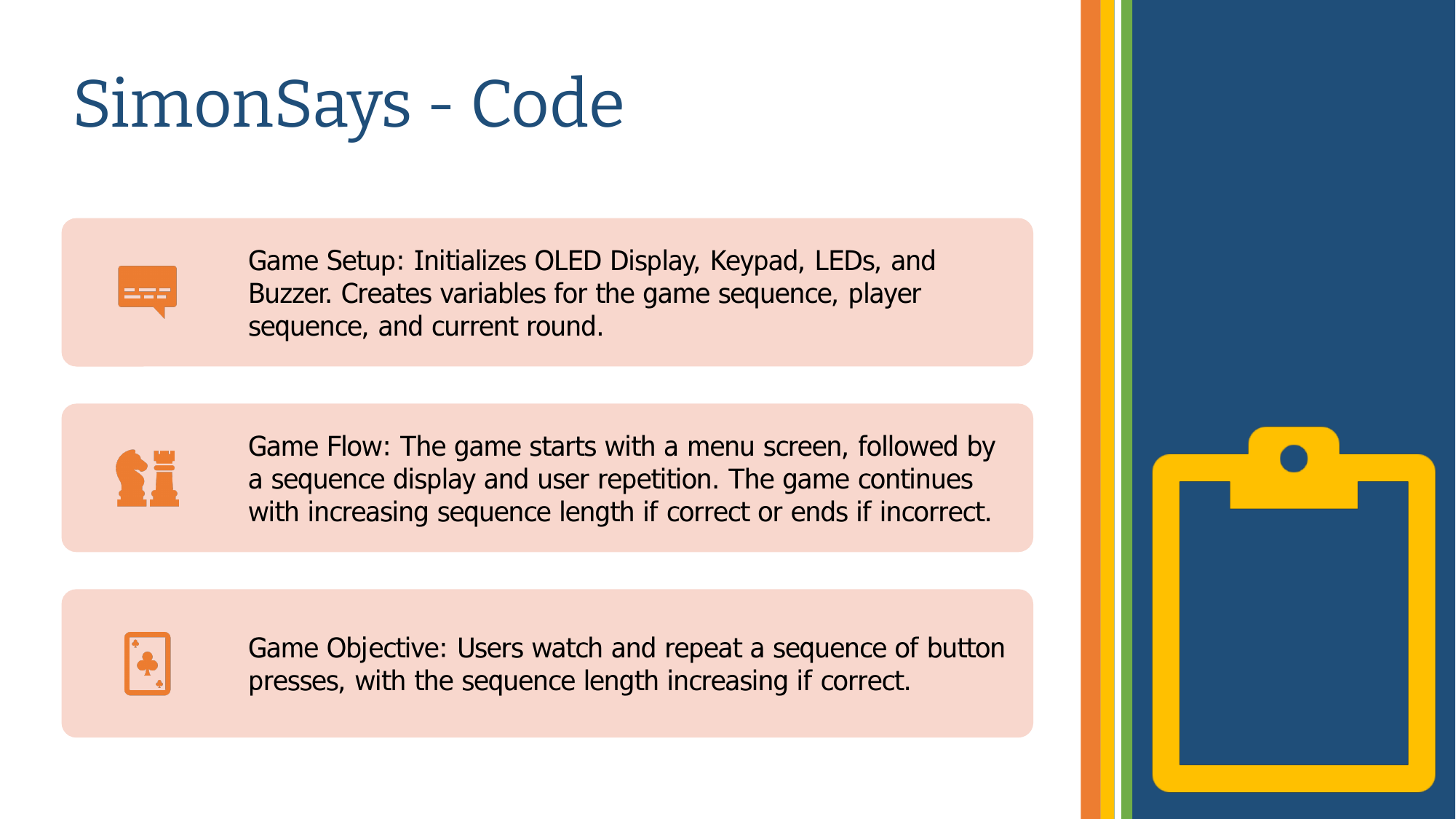

# SimonSays - Code
Game Setup: Initializes OLED Display, Keypad, LEDs, and Buzzer. Creates variables for the game sequence, player sequence, and current round.
Game Flow: The game starts with a menu screen, followed by a sequence display and user repetition. The game continues with increasing sequence length if correct or ends if incorrect.
Game Objective: Users watch and repeat a sequence of button presses, with the sequence length increasing if correct.